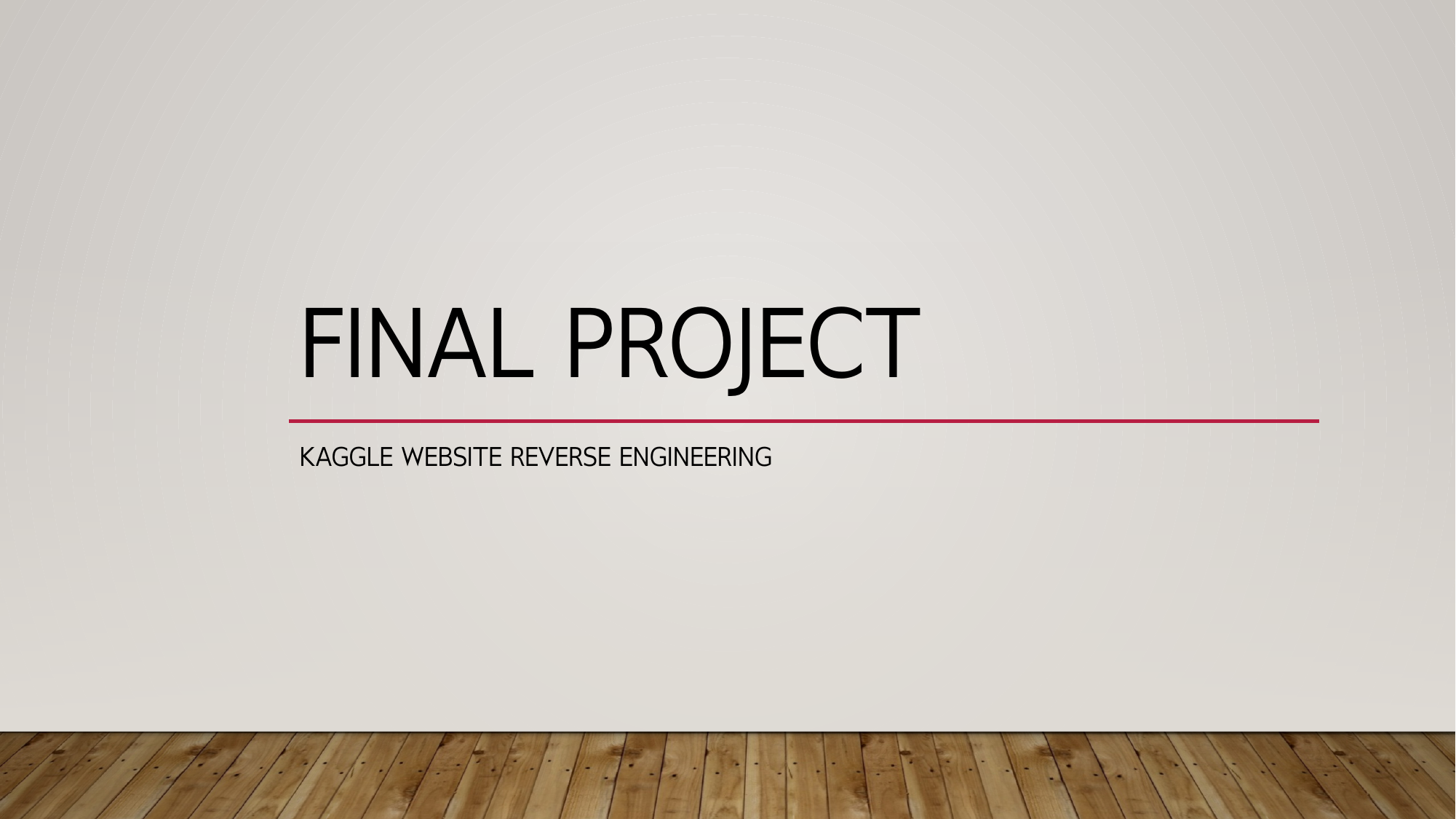

# Final project
Kaggle website reverse engineering